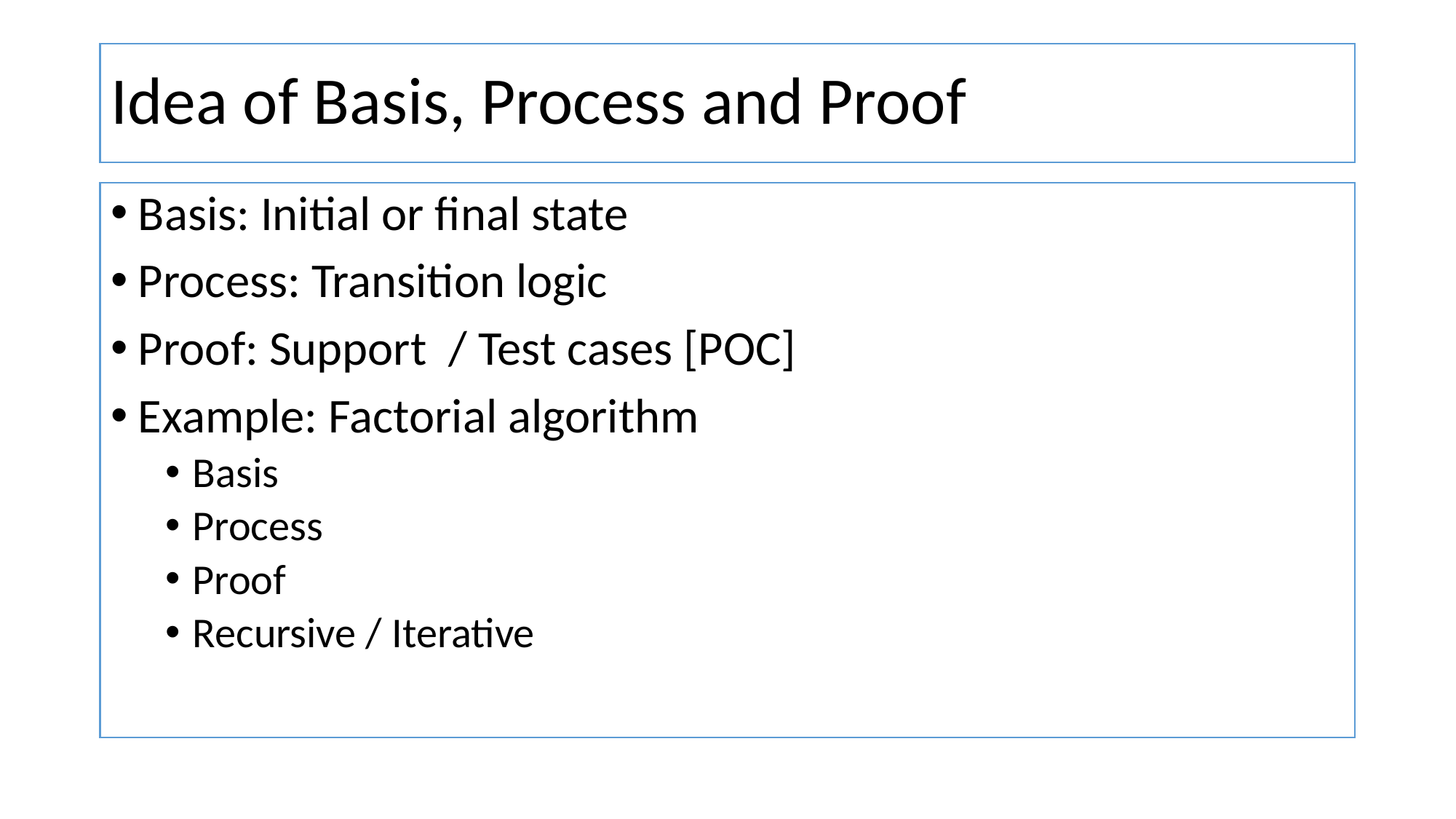

# Idea of Basis, Process and Proof
Basis: Initial or final state
Process: Transition logic
Proof: Support  / Test cases [POC]
Example: Factorial algorithm
Basis
Process
Proof
Recursive / Iterative